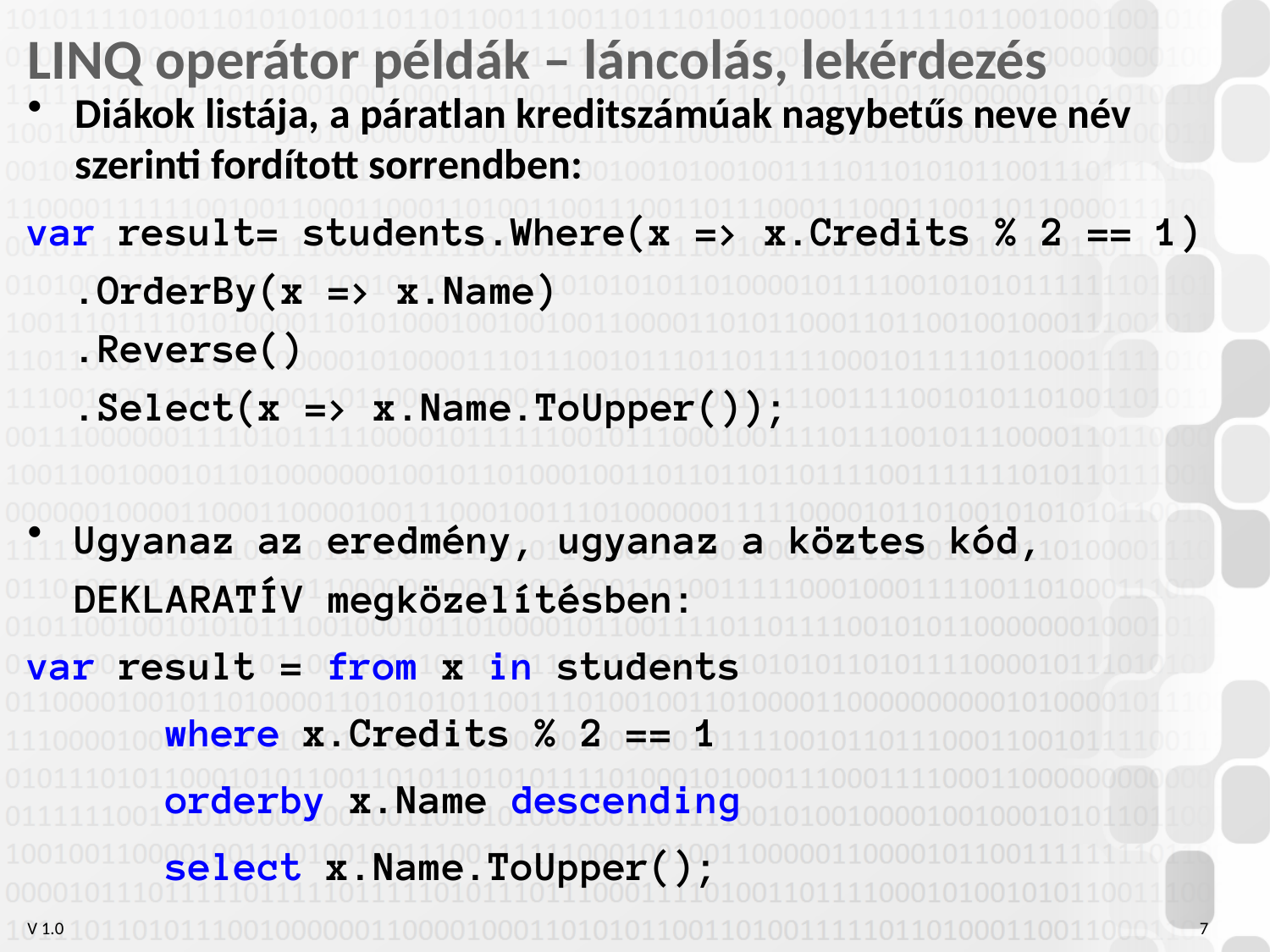

# LINQ operátor példák – láncolás, lekérdezés
Diákok listája, a páratlan kreditszámúak nagybetűs neve név szerinti fordított sorrendben:
var result= students.Where(x => x.Credits % 2 == 1)
.OrderBy(x => x.Name)
.Reverse()
.Select(x => x.Name.ToUpper());

Ugyanaz az eredmény, ugyanaz a köztes kód, DEKLARATÍV megközelítésben:
var result = from x in students
      where x.Credits % 2 == 1
      orderby x.Name descending
      select x.Name.ToUpper();

7